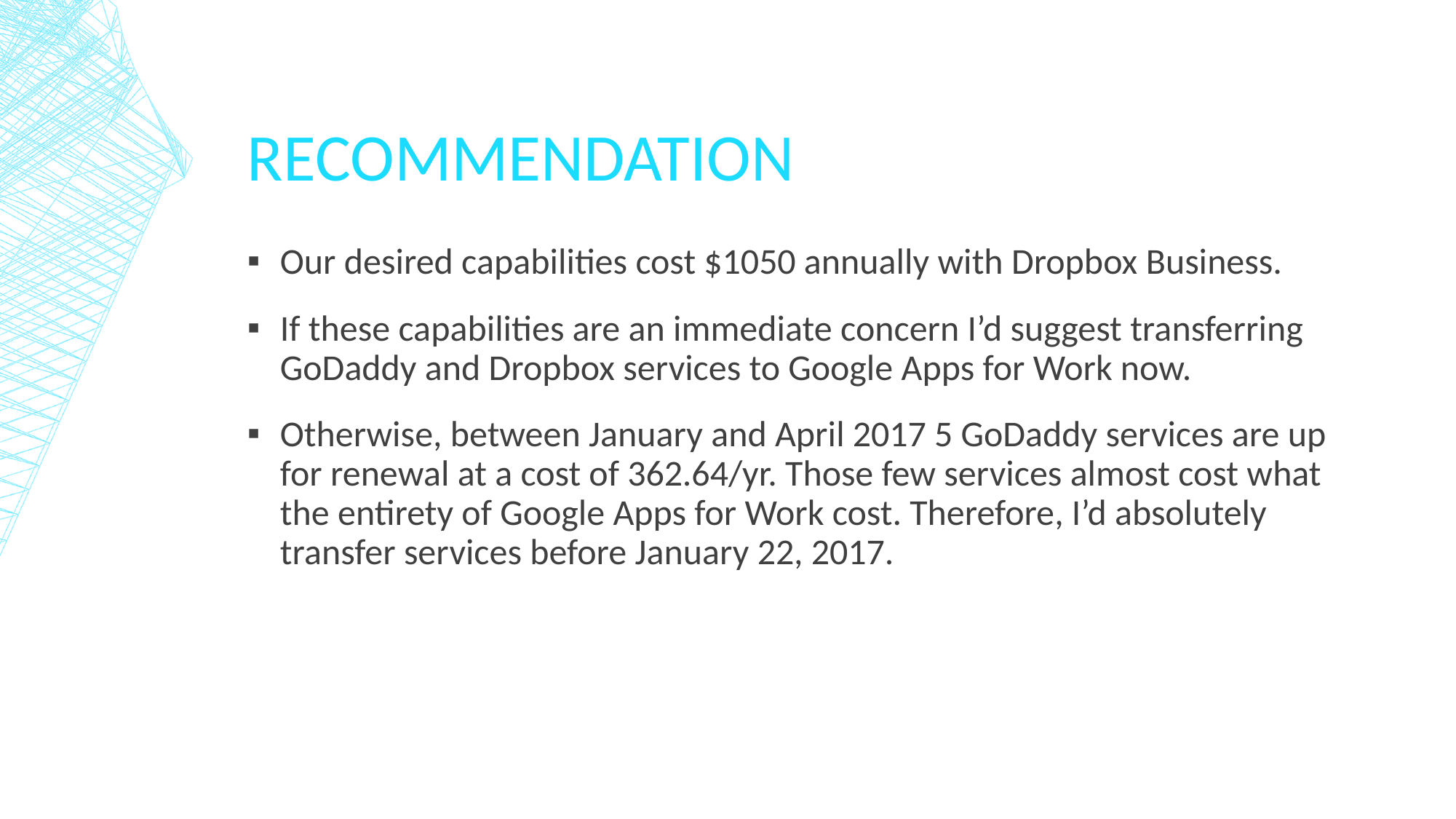

# Recommendation
Our desired capabilities cost $1050 annually with Dropbox Business.
If these capabilities are an immediate concern I’d suggest transferring GoDaddy and Dropbox services to Google Apps for Work now.
Otherwise, between January and April 2017 5 GoDaddy services are up for renewal at a cost of 362.64/yr. Those few services almost cost what the entirety of Google Apps for Work cost. Therefore, I’d absolutely transfer services before January 22, 2017.